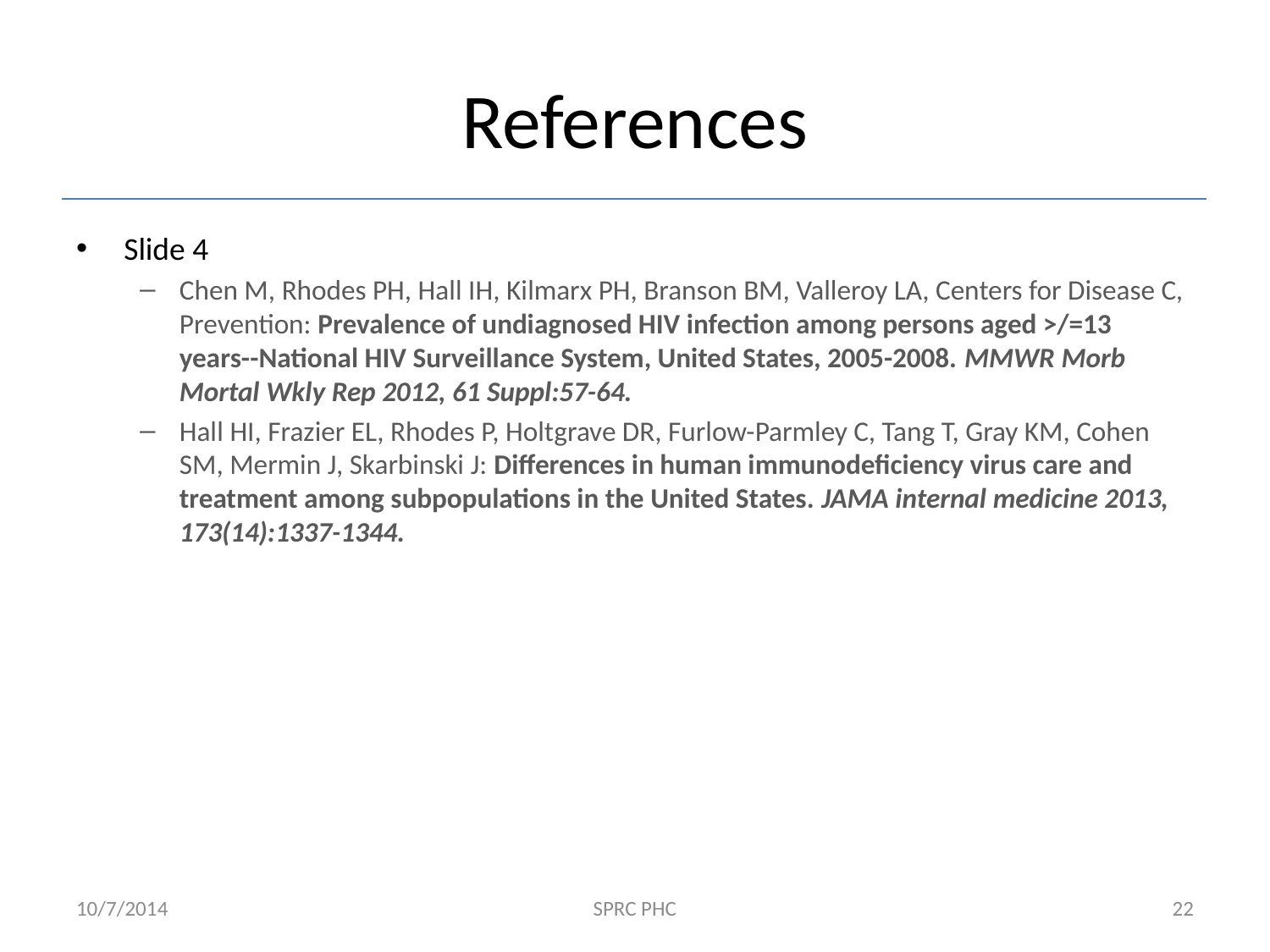

# References
Slide 4
Chen M, Rhodes PH, Hall IH, Kilmarx PH, Branson BM, Valleroy LA, Centers for Disease C, Prevention: Prevalence of undiagnosed HIV infection among persons aged >/=13 years--National HIV Surveillance System, United States, 2005-2008. MMWR Morb Mortal Wkly Rep 2012, 61 Suppl:57-64.
Hall HI, Frazier EL, Rhodes P, Holtgrave DR, Furlow-Parmley C, Tang T, Gray KM, Cohen SM, Mermin J, Skarbinski J: Differences in human immunodeficiency virus care and treatment among subpopulations in the United States. JAMA internal medicine 2013, 173(14):1337-1344.

10/7/2014
SPRC PHC
22